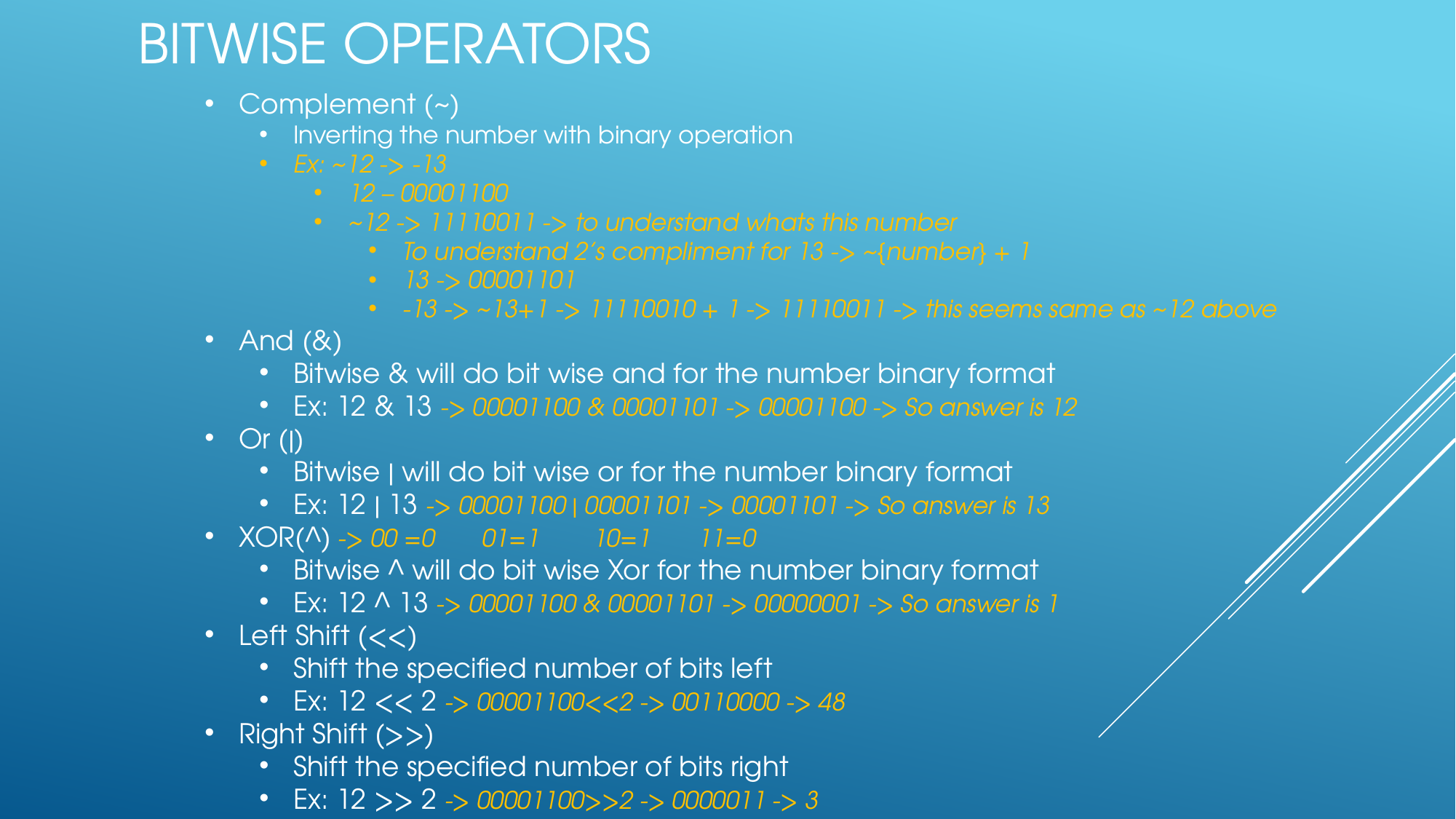

Bitwise operators
Complement (~)
Inverting the number with binary operation
Ex: ~12 -> -13
12 – 00001100
~12 -> 11110011 -> to understand whats this number
To understand 2’s compliment for 13 -> ~{number} + 1
13 -> 00001101
-13 -> ~13+1 -> 11110010 + 1 -> 11110011 -> this seems same as ~12 above
And (&)
Bitwise & will do bit wise and for the number binary format
Ex: 12 & 13 -> 00001100 & 00001101 -> 00001100 -> So answer is 12
Or (|)
Bitwise | will do bit wise or for the number binary format
Ex: 12 | 13 -> 00001100 | 00001101 -> 00001101 -> So answer is 13
XOR(^) -> 00 =0       01=1        10=1       11=0
Bitwise ^ will do bit wise Xor for the number binary format
Ex: 12 ^ 13 -> 00001100 & 00001101 -> 00000001 -> So answer is 1
Left Shift (<<)
Shift the specified number of bits left
Ex: 12 << 2 -> 00001100<<2 -> 00110000 -> 48
Right Shift (>>)
Shift the specified number of bits right
Ex: 12 >> 2 -> 00001100>>2 -> 0000011 -> 3